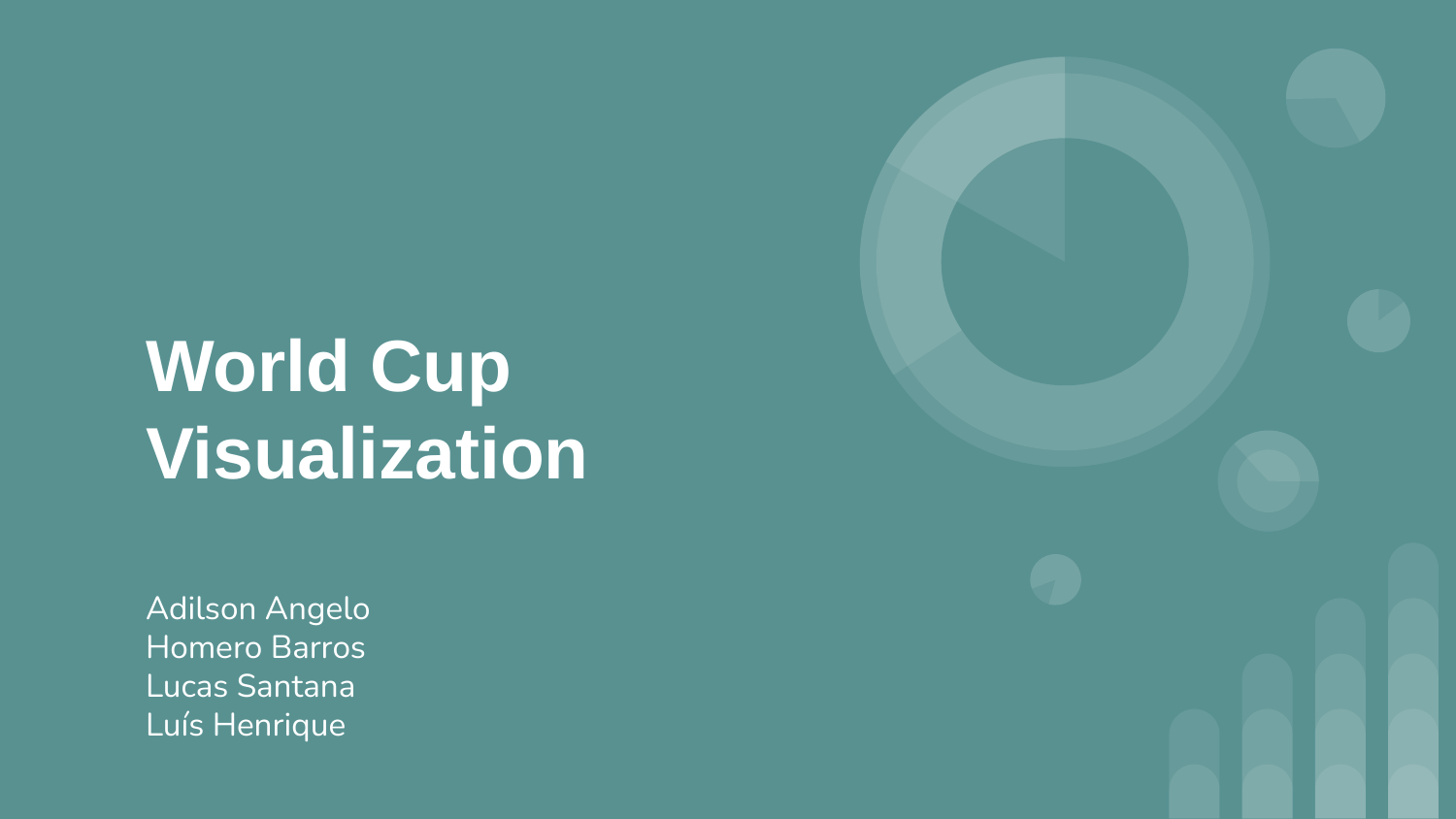

# World Cup Visualization
Adilson Angelo
Homero Barros
Lucas Santana
Luís Henrique